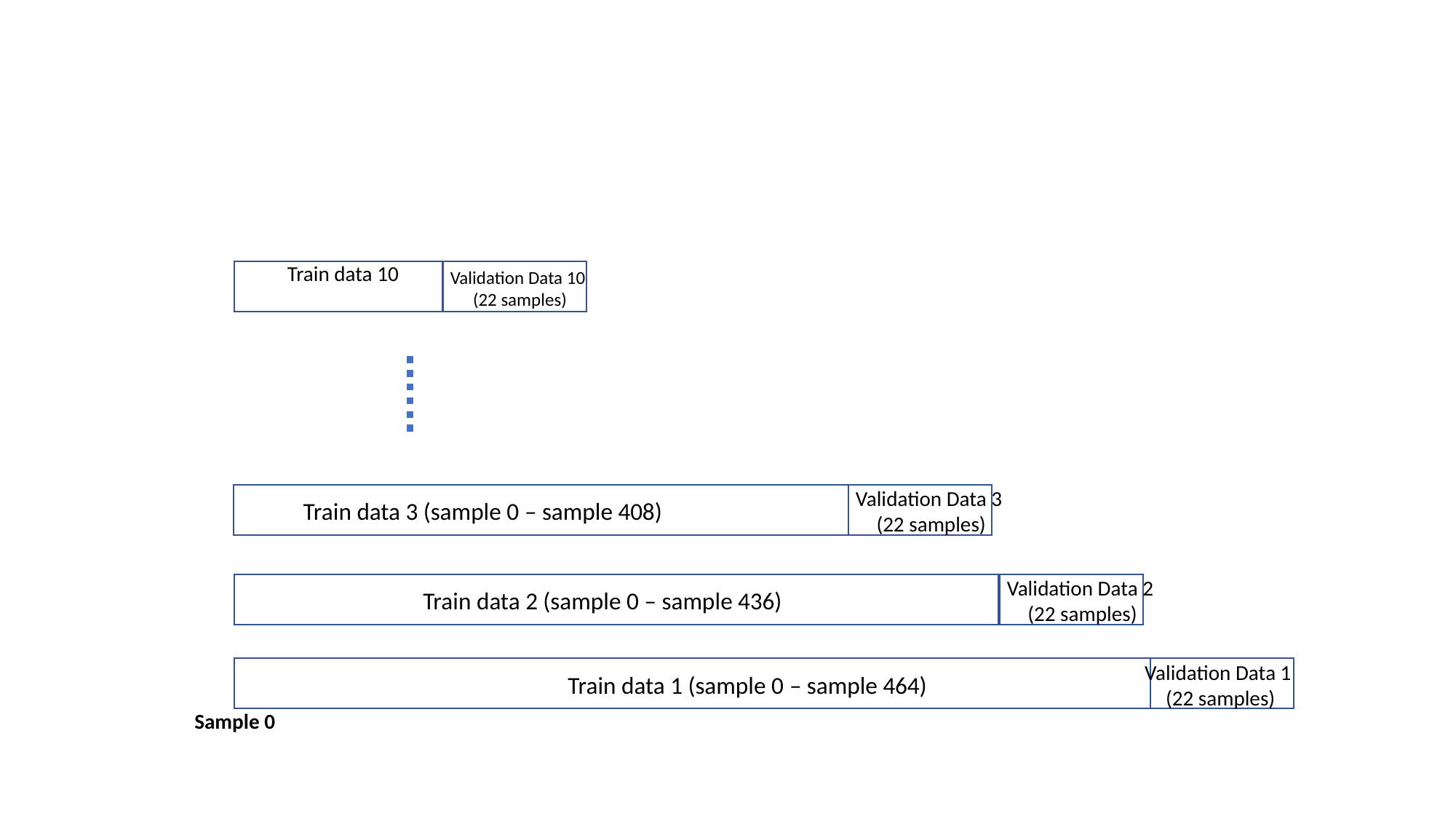

Train data 10
Validation Data 10
(22 samples)

Validation Data 3
(22 samples)

Train data 3 (sample 0 – sample 408)
Validation Data 2
(22 samples)

Train data 2 (sample 0 – sample 436)
Validation Data 1
(22 samples)

Train data 1 (sample 0 – sample 464)
Sample 0